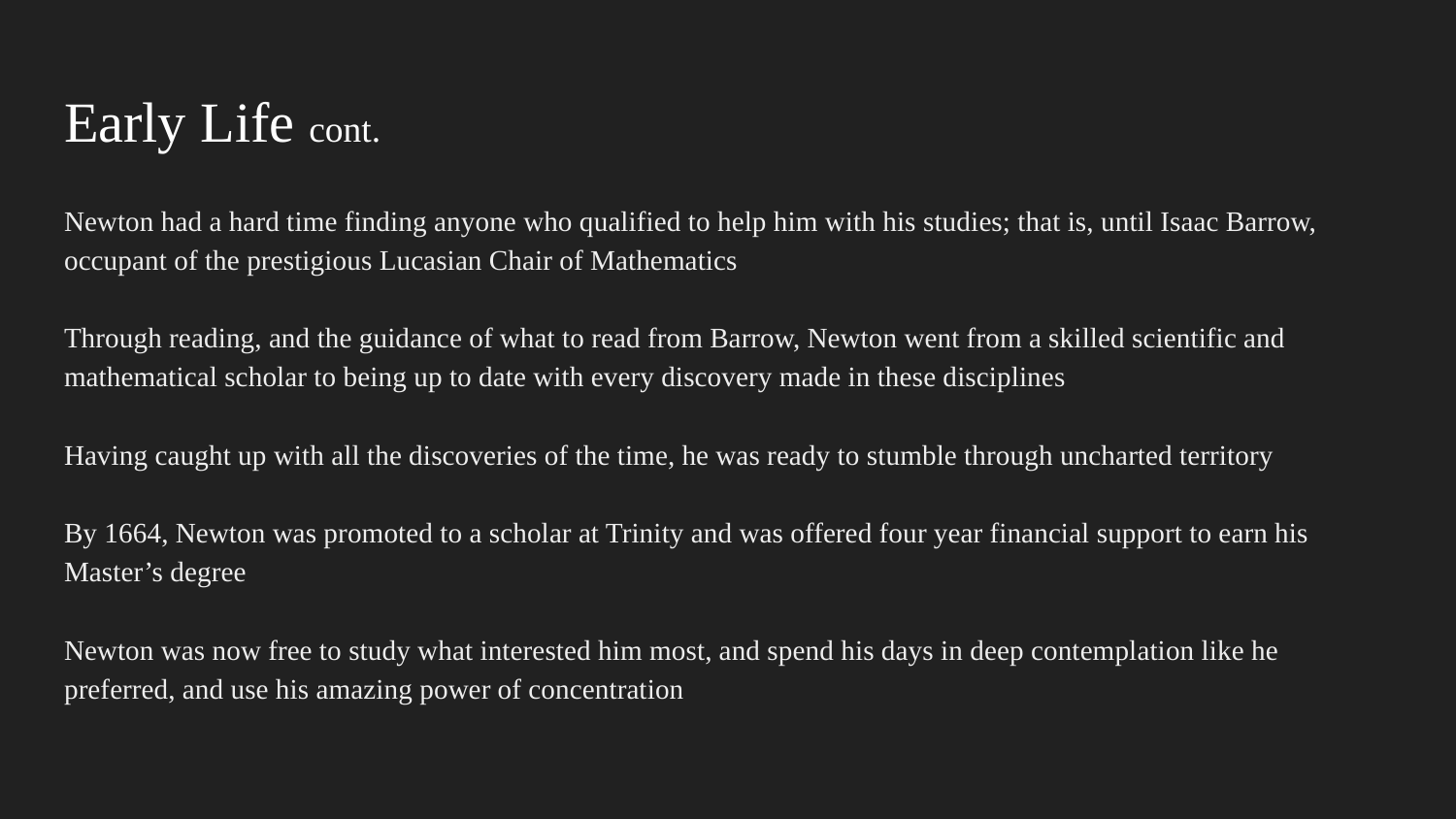

# Early Life cont.
Newton had a hard time finding anyone who qualified to help him with his studies; that is, until Isaac Barrow, occupant of the prestigious Lucasian Chair of Mathematics
Through reading, and the guidance of what to read from Barrow, Newton went from a skilled scientific and mathematical scholar to being up to date with every discovery made in these disciplines
Having caught up with all the discoveries of the time, he was ready to stumble through uncharted territory
By 1664, Newton was promoted to a scholar at Trinity and was offered four year financial support to earn his Master’s degree
Newton was now free to study what interested him most, and spend his days in deep contemplation like he preferred, and use his amazing power of concentration